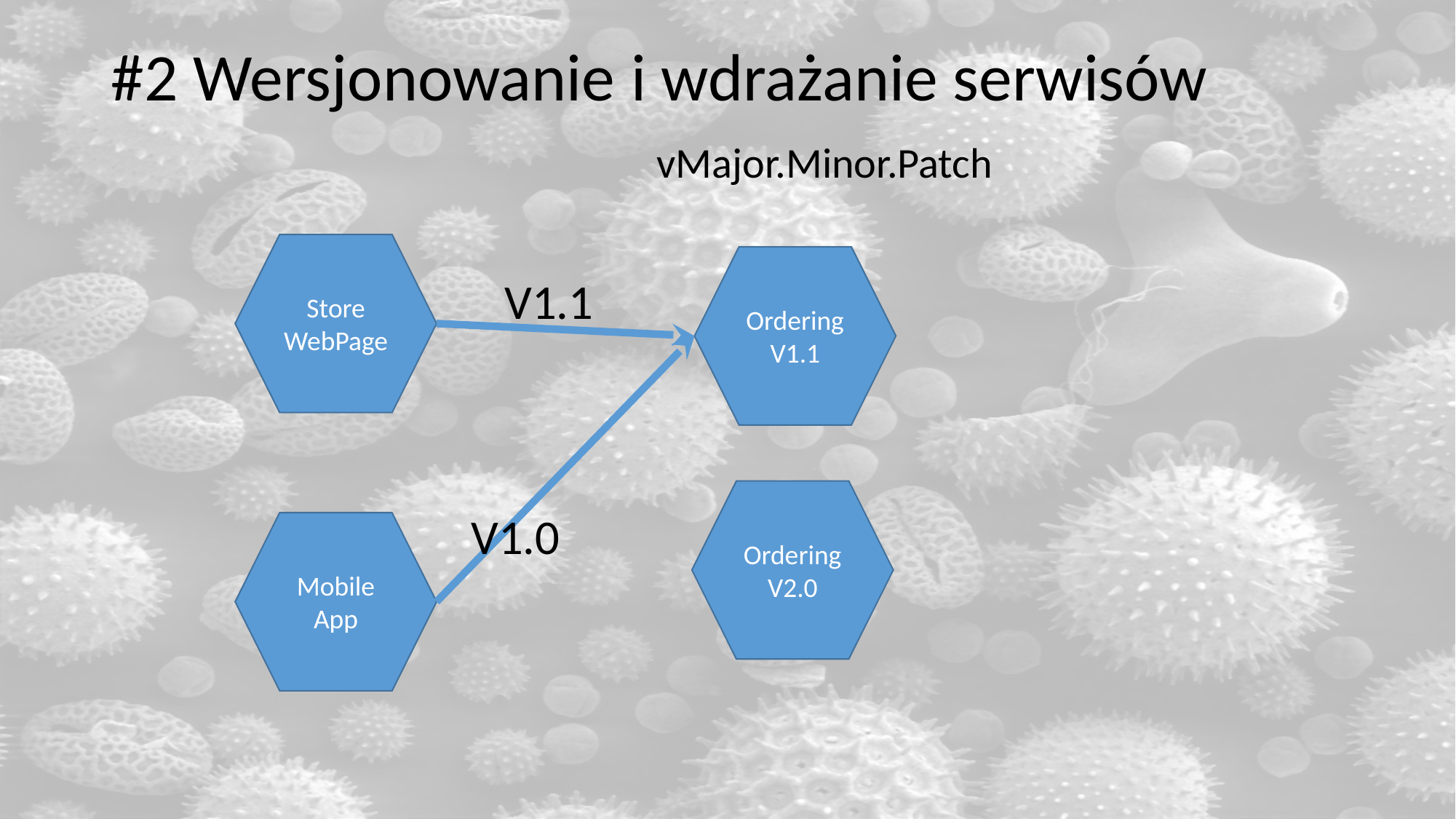

# #2 Wersjonowanie i wdrażanie serwisów
					vMajor.Minor.Patch
Store WebPage
Ordering
V1.1
V1.1
Ordering
V2.0
V1.0
Mobile
App